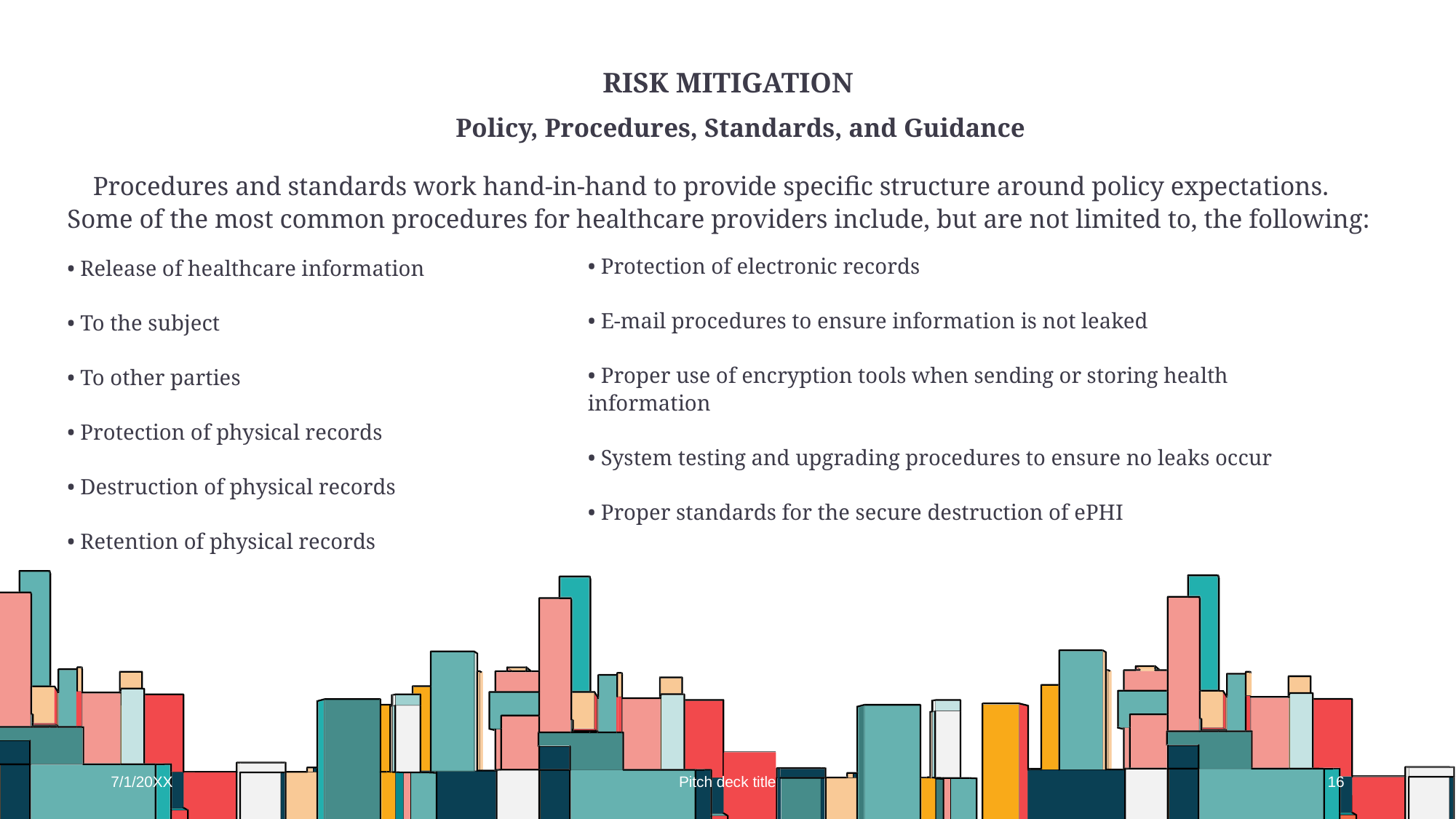

# Risk Mitigation
Policy, Procedures, Standards, and Guidance
Procedures and standards work hand-in-hand to provide specific structure around policy expectations. Some of the most common procedures for healthcare providers include, but are not limited to, the following:
• Protection of electronic records
• E-mail procedures to ensure information is not leaked
• Proper use of encryption tools when sending or storing health information
• System testing and upgrading procedures to ensure no leaks occur
• Proper standards for the secure destruction of ePHI
• Release of healthcare information
• To the subject
• To other parties
• Protection of physical records
• Destruction of physical records
• Retention of physical records

7/1/20XX
Pitch deck title
16